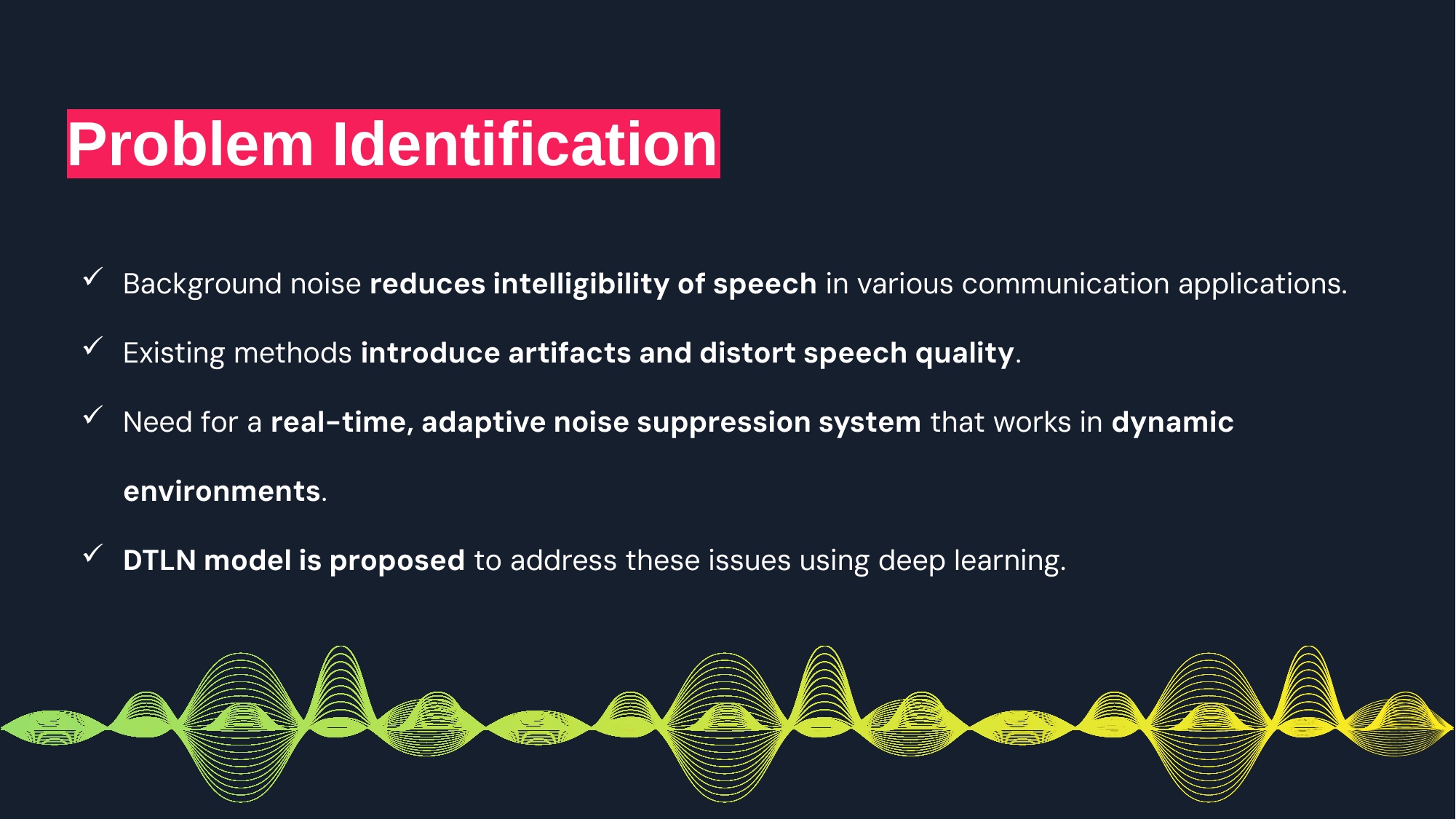

Problem Identification
Background noise reduces intelligibility of speech in various communication applications.
Existing methods introduce artifacts and distort speech quality.
Need for a real-time, adaptive noise suppression system that works in dynamic environments.
DTLN model is proposed to address these issues using deep learning.